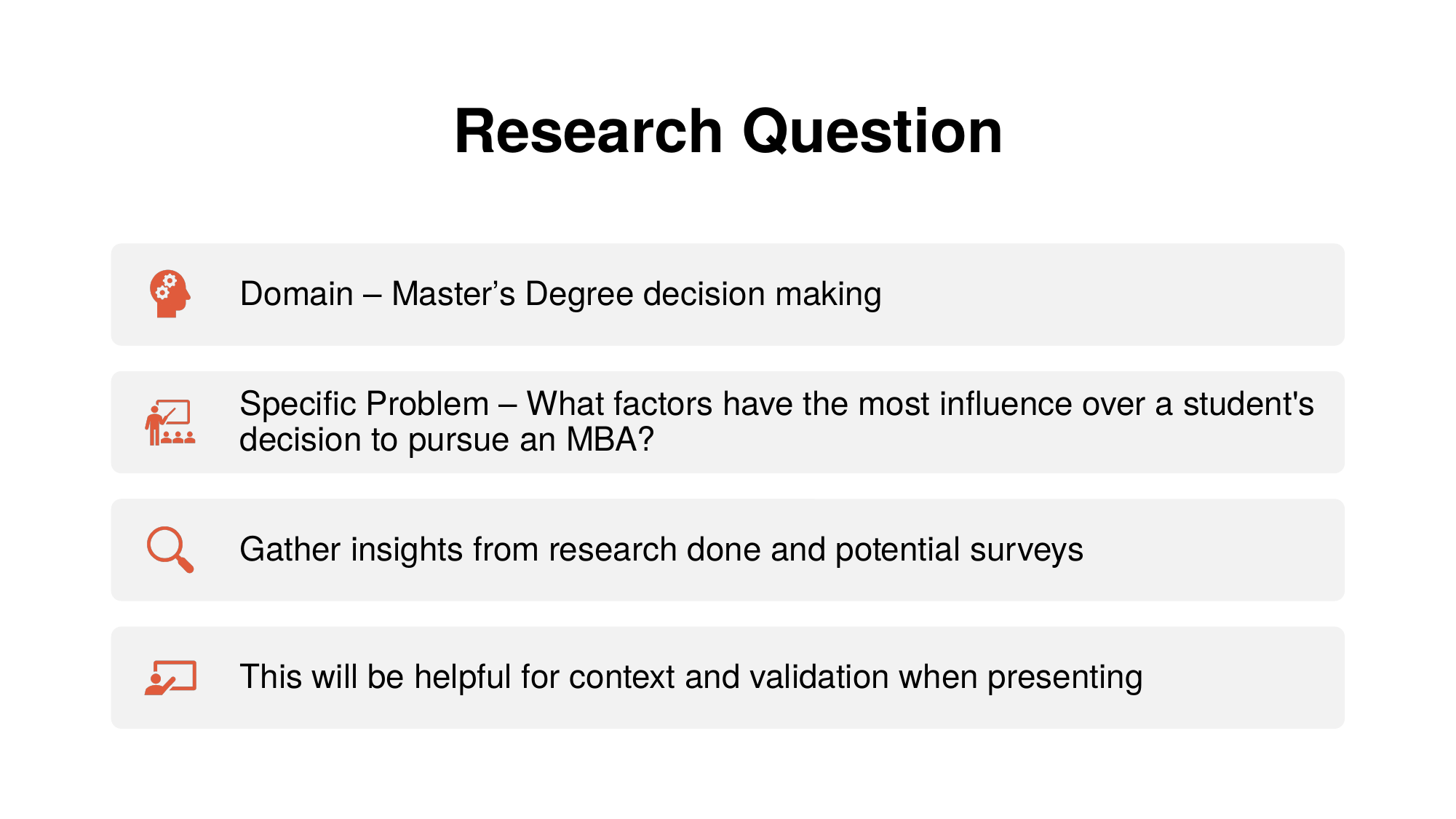

# Research Question
Domain – Master’s Degree decision making
Specific Problem – What factors have the most influence over a student's decision to pursue an MBA?
Gather insights from research done and potential surveys
This will be helpful for context and validation when presenting